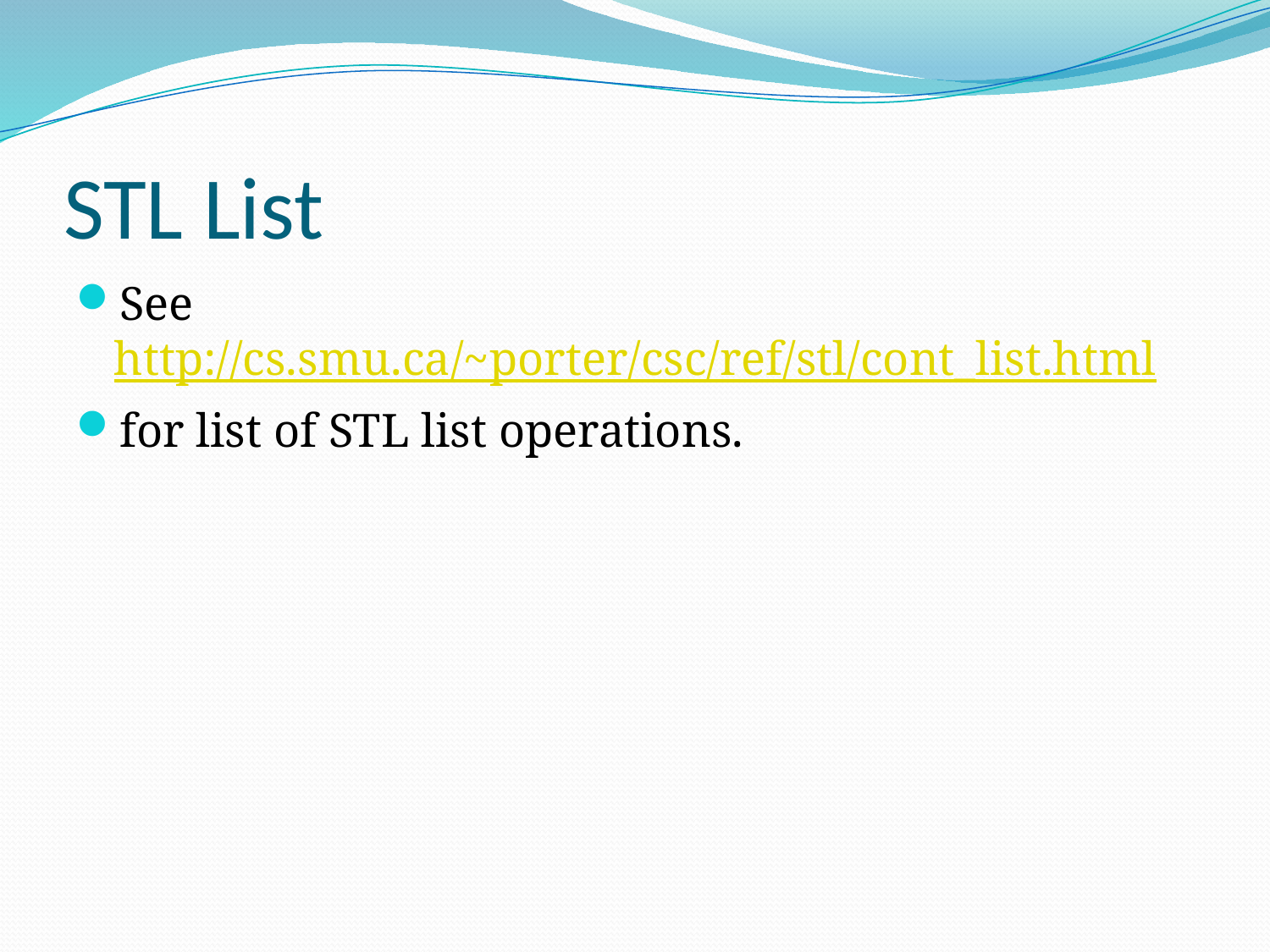

# STL List
See http://cs.smu.ca/~porter/csc/ref/stl/cont_list.html
for list of STL list operations.